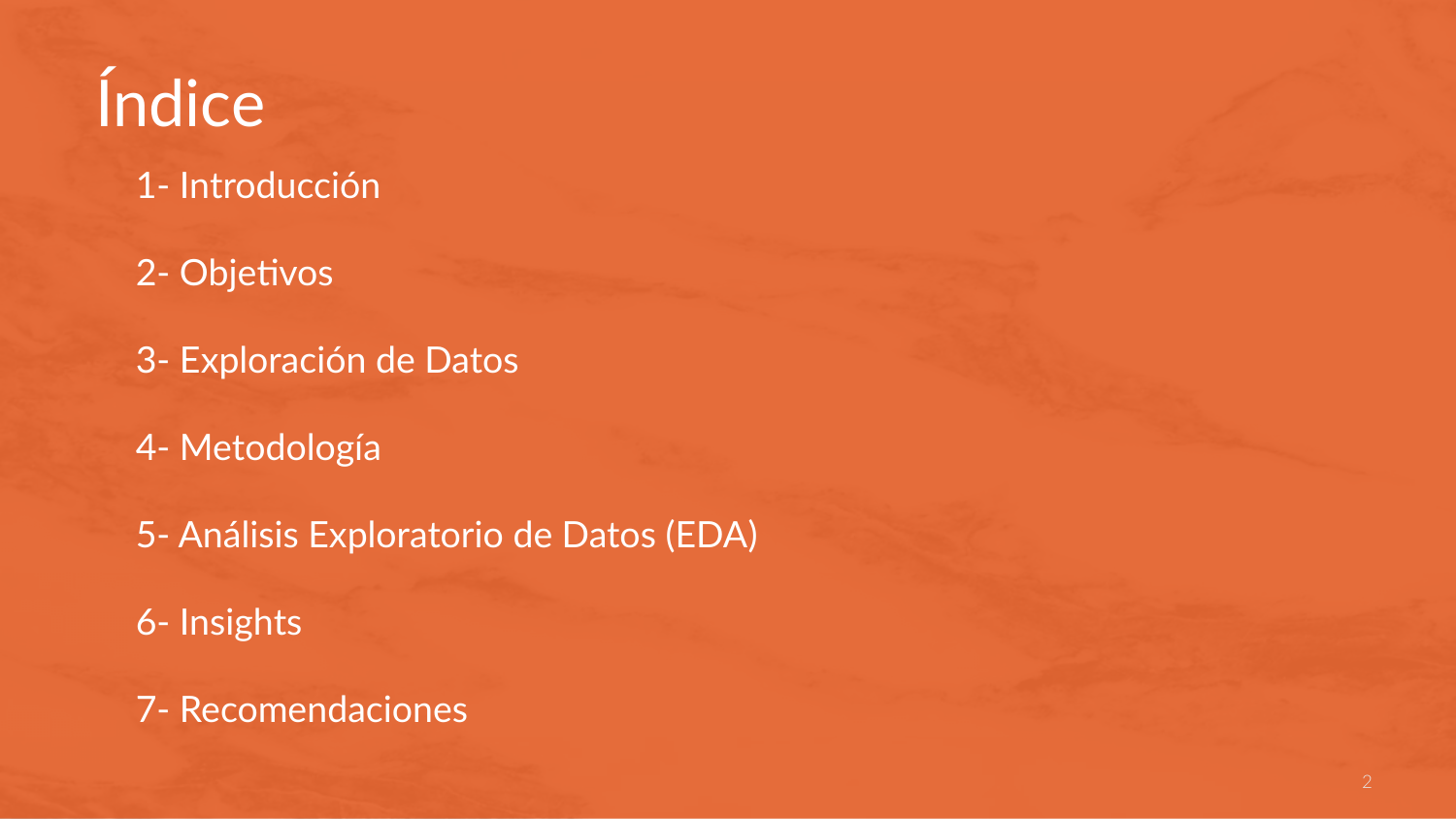

Índice
1- Introducción

2- Objetivos

3- Exploración de Datos

4- Metodología

5- Análisis Exploratorio de Datos (EDA)

6- Insights

7- Recomendaciones
2